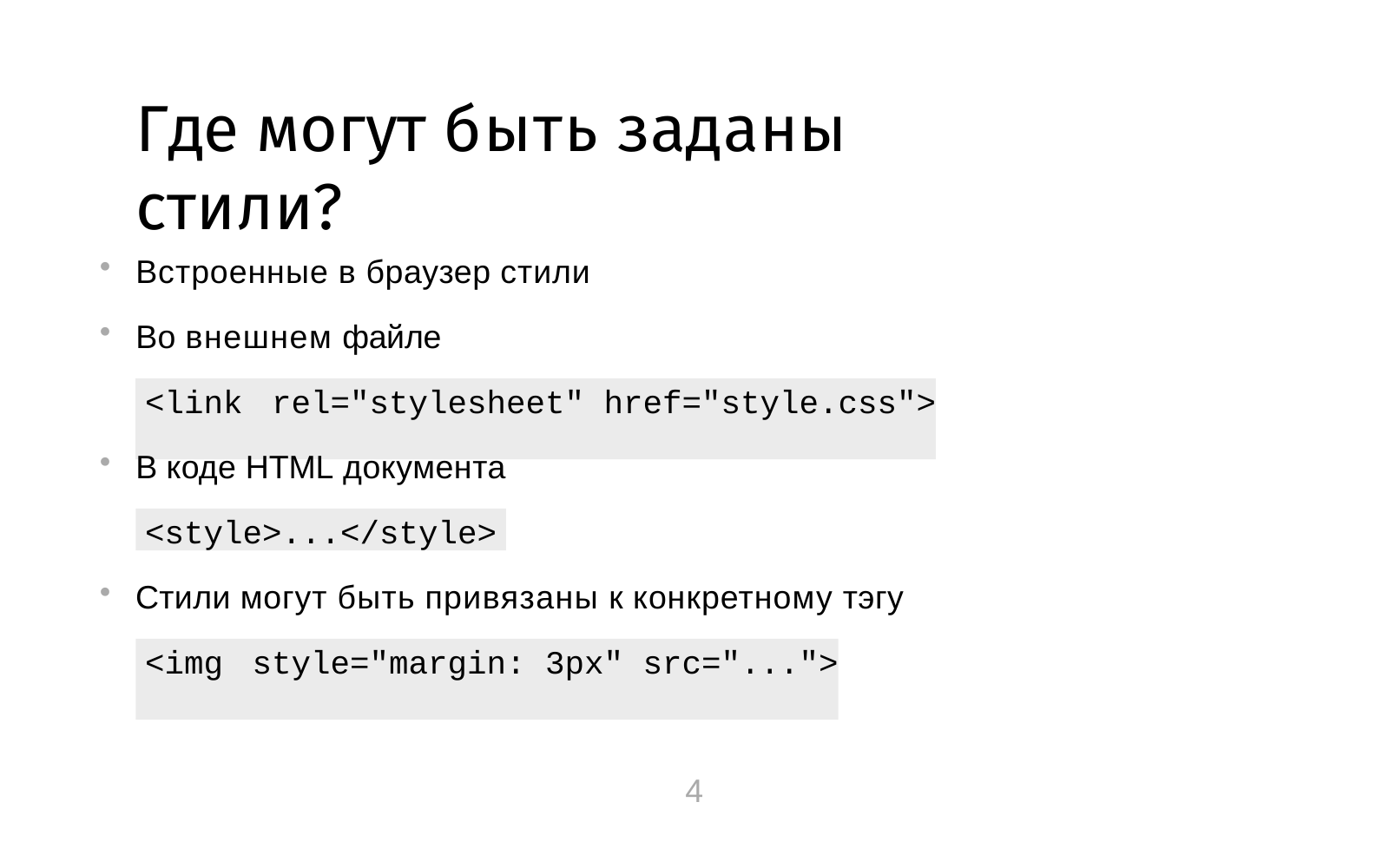

# Где могут быть заданы стили?
Встроенные в браузер стили
Во внешнем файле
<link	rel="stylesheet"	href="style.css">
В коде HTML документа
<style>...</style>
Стили могут быть привязаны к конкретному тэгу
<img	style="margin:	3px"	src="...">
4